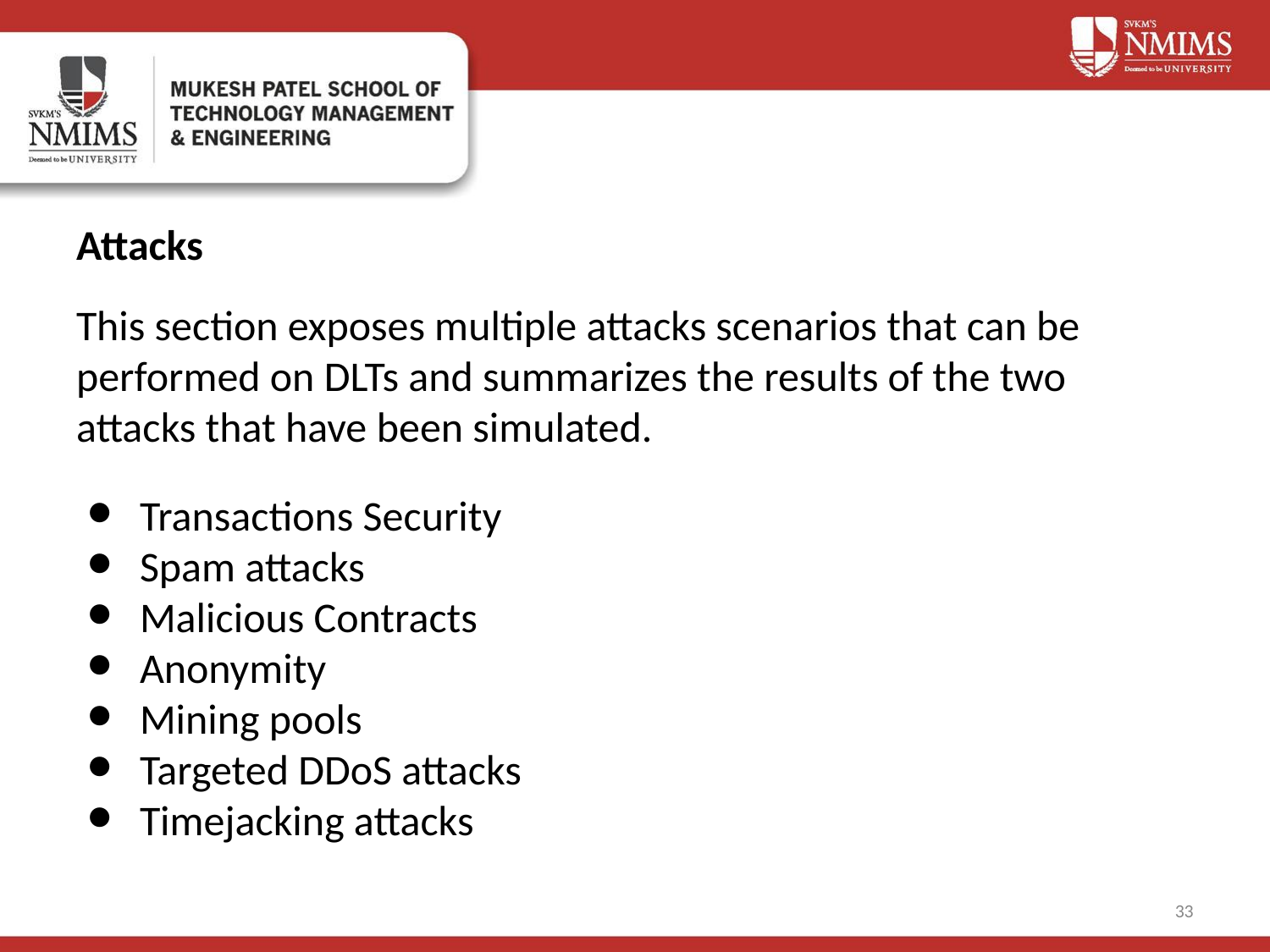

# Attacks
This section exposes multiple attacks scenarios that can be performed on DLTs and summarizes the results of the two attacks that have been simulated.

Transactions Security
Spam attacks
Malicious Contracts
Anonymity
Mining pools
Targeted DDoS attacks
Timejacking attacks
33